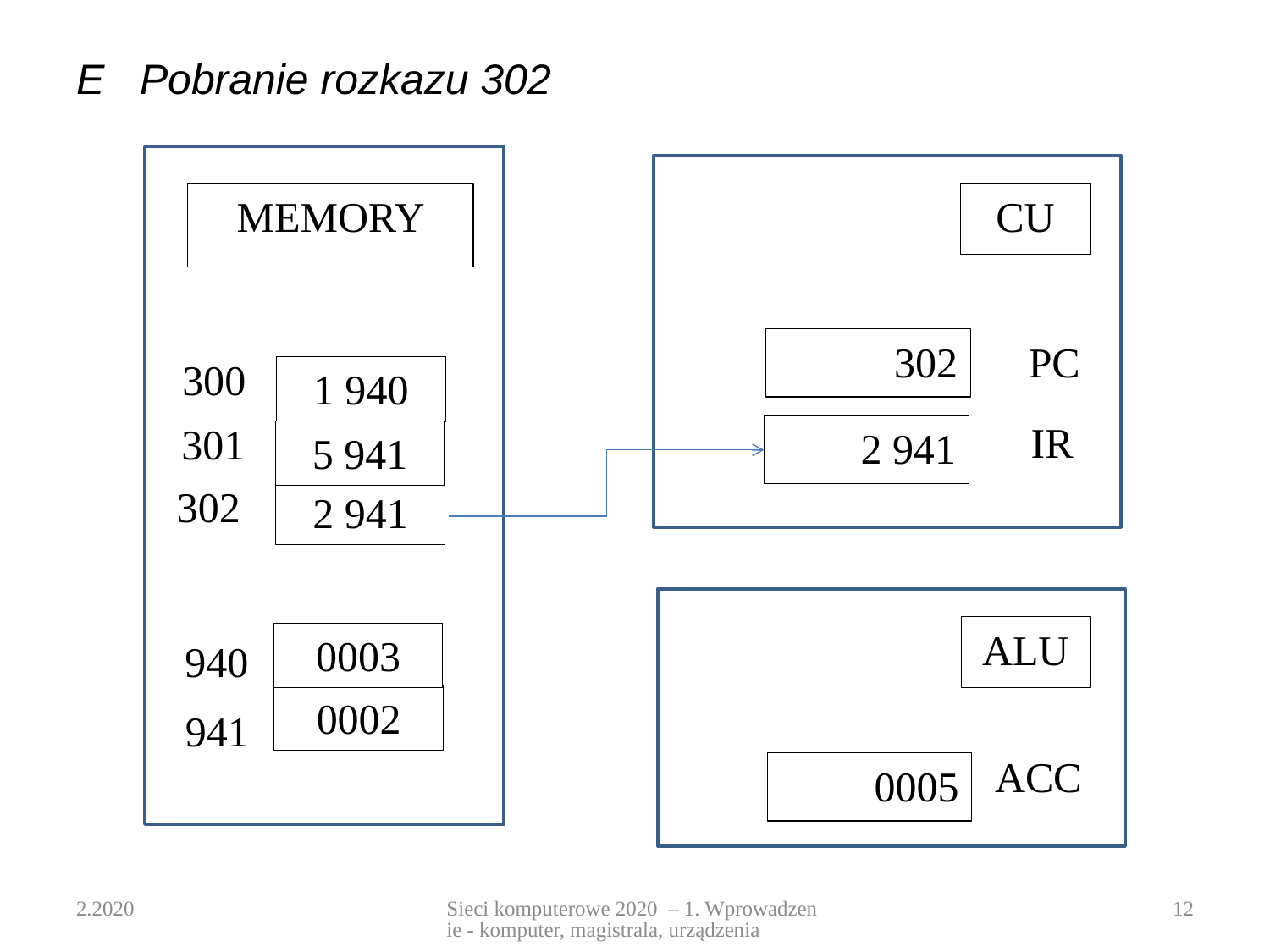

# E   Pobranie rozkazu 302

MEMORY
300
1 940
301
5 941
302
2 941
0003
940
0002
941

CU
PC
302
IR
2 941

ALU
ACC
 0005
2.2020
Sieci komputerowe 2020  – 1. Wprowadzenie - komputer, magistrala, urządzenia
12